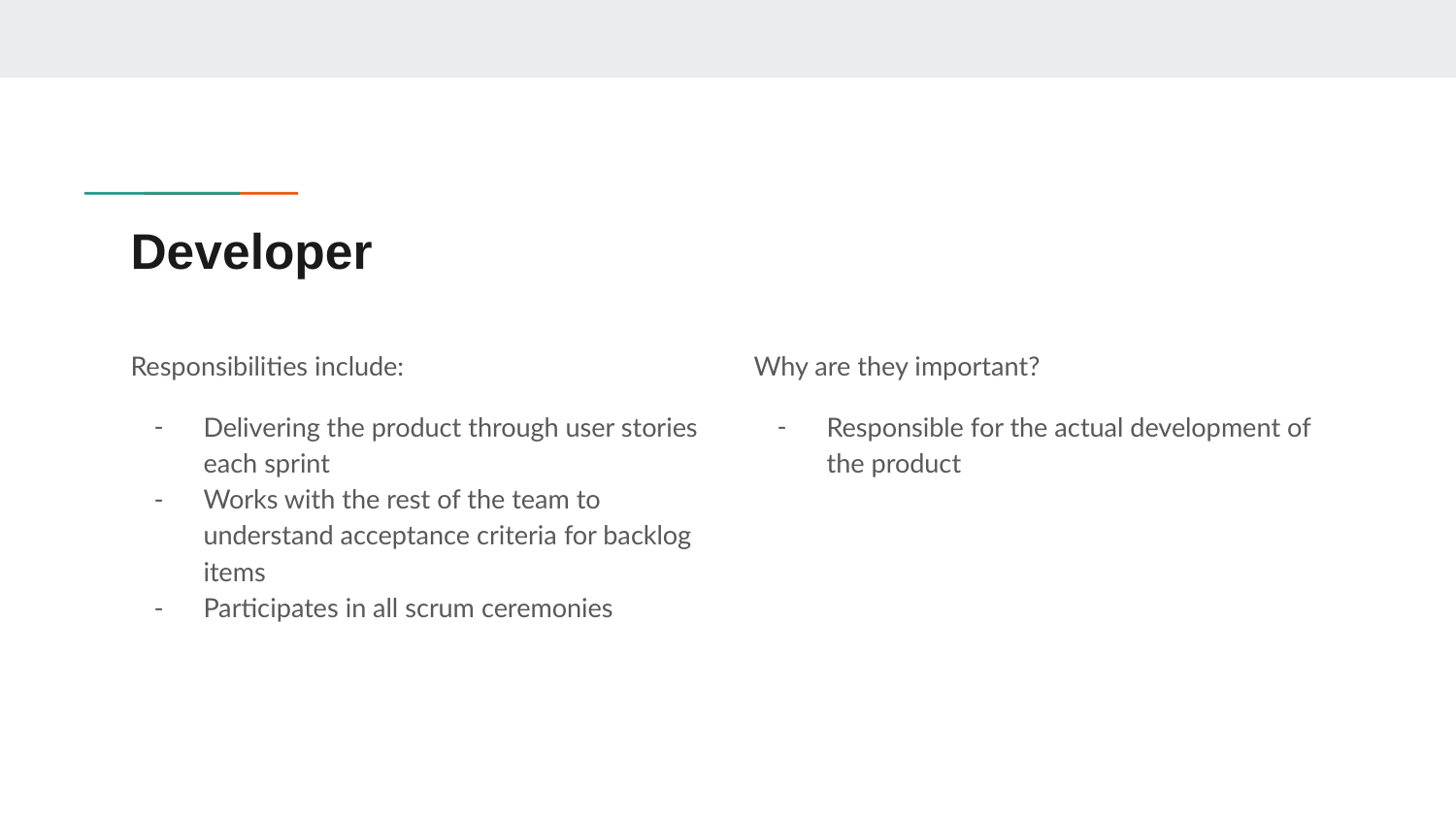

# Developer
Responsibilities include:
Delivering the product through user stories each sprint
Works with the rest of the team to understand acceptance criteria for backlog items
Participates in all scrum ceremonies
Why are they important?
Responsible for the actual development of the product